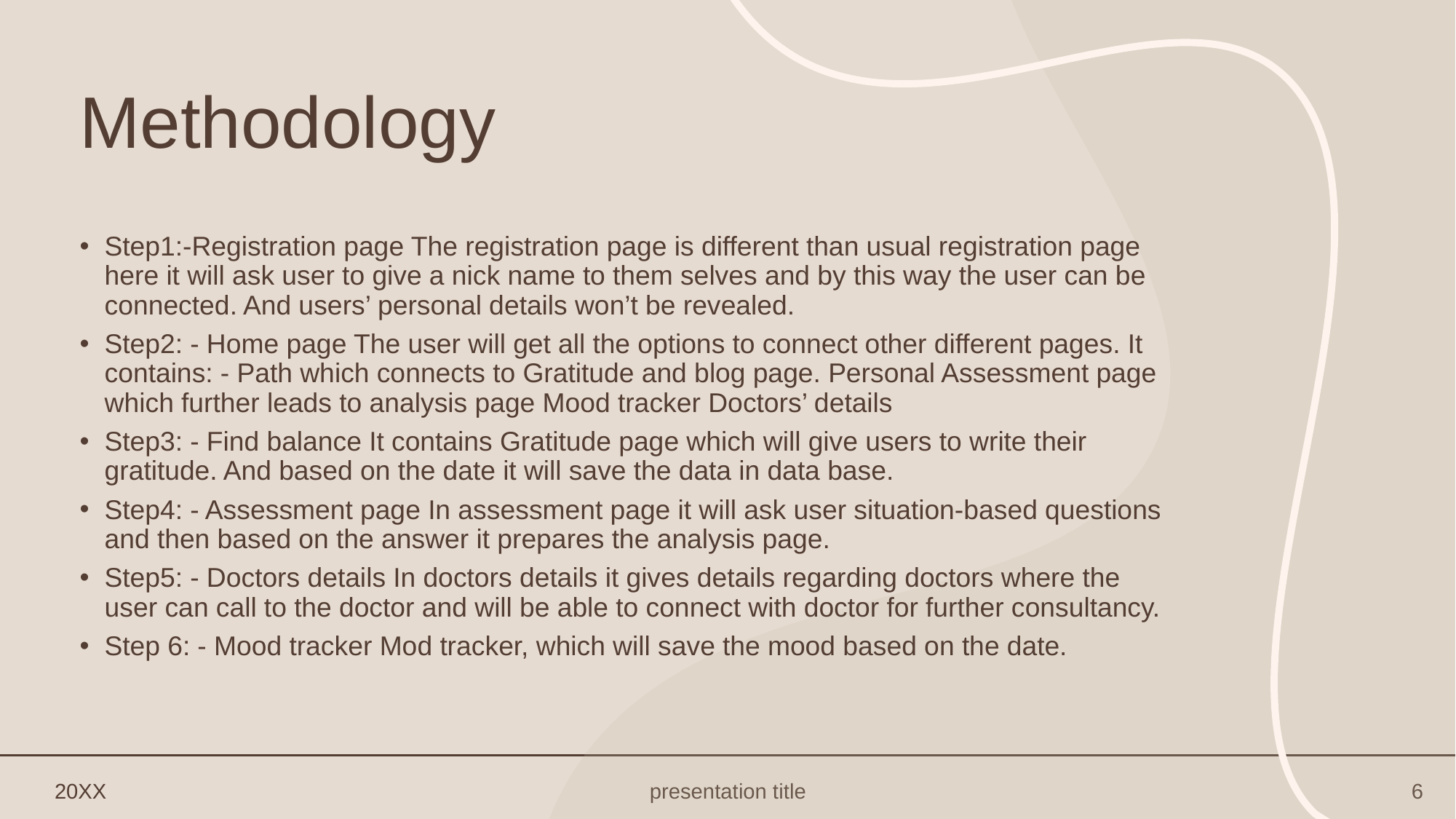

# Methodology
Step1:-Registration page The registration page is different than usual registration page here it will ask user to give a nick name to them selves and by this way the user can be connected. And users’ personal details won’t be revealed.
Step2: - Home page The user will get all the options to connect other different pages. It contains: - Path which connects to Gratitude and blog page. Personal Assessment page which further leads to analysis page Mood tracker Doctors’ details
Step3: - Find balance It contains Gratitude page which will give users to write their gratitude. And based on the date it will save the data in data base.
Step4: - Assessment page In assessment page it will ask user situation-based questions and then based on the answer it prepares the analysis page.
Step5: - Doctors details In doctors details it gives details regarding doctors where the user can call to the doctor and will be able to connect with doctor for further consultancy.
Step 6: - Mood tracker Mod tracker, which will save the mood based on the date.
20XX
presentation title
6